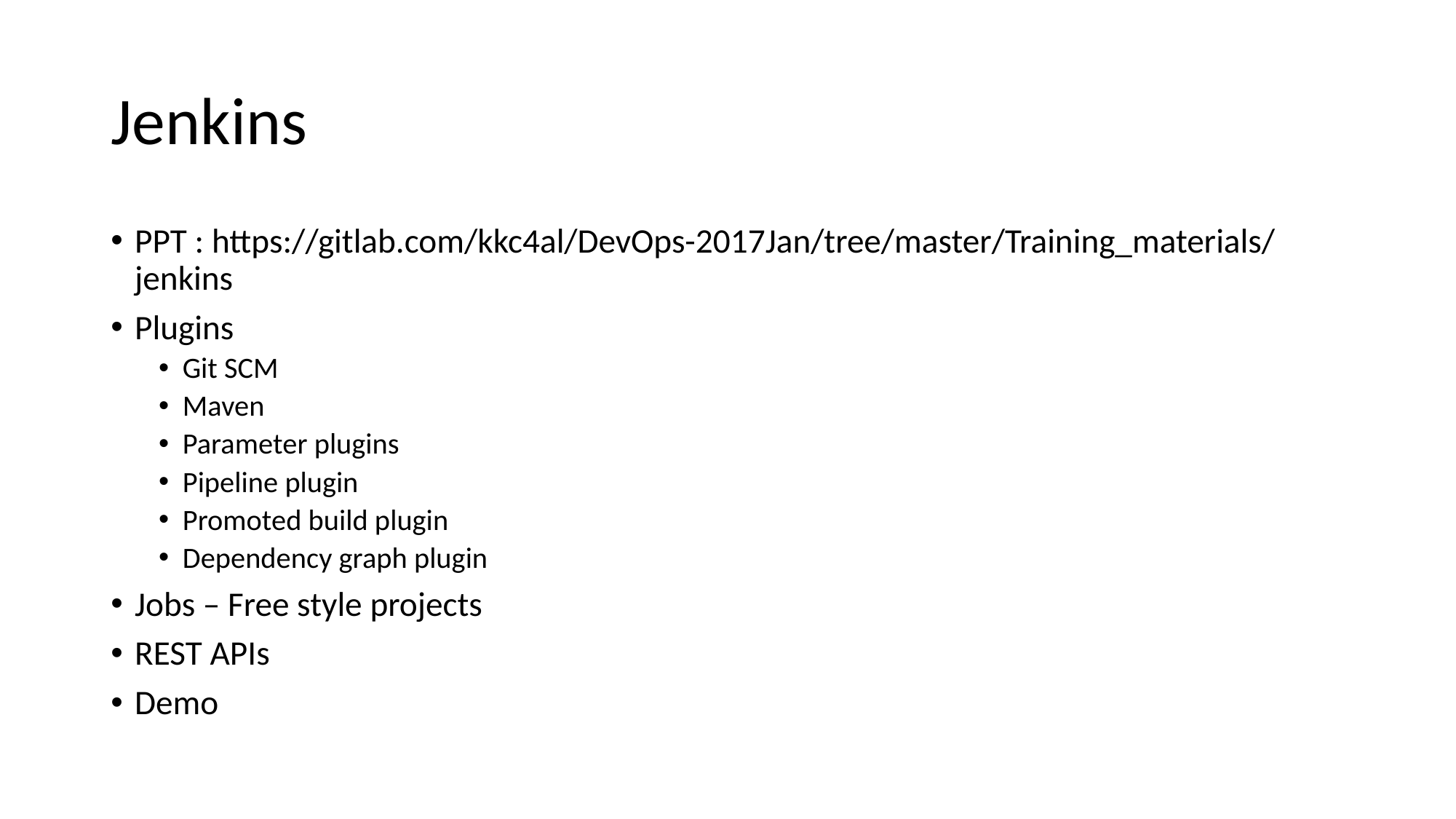

# Jenkins
PPT : https://gitlab.com/kkc4al/DevOps-2017Jan/tree/master/Training_materials/jenkins
Plugins
Git SCM
Maven
Parameter plugins
Pipeline plugin
Promoted build plugin
Dependency graph plugin
Jobs – Free style projects
REST APIs
Demo